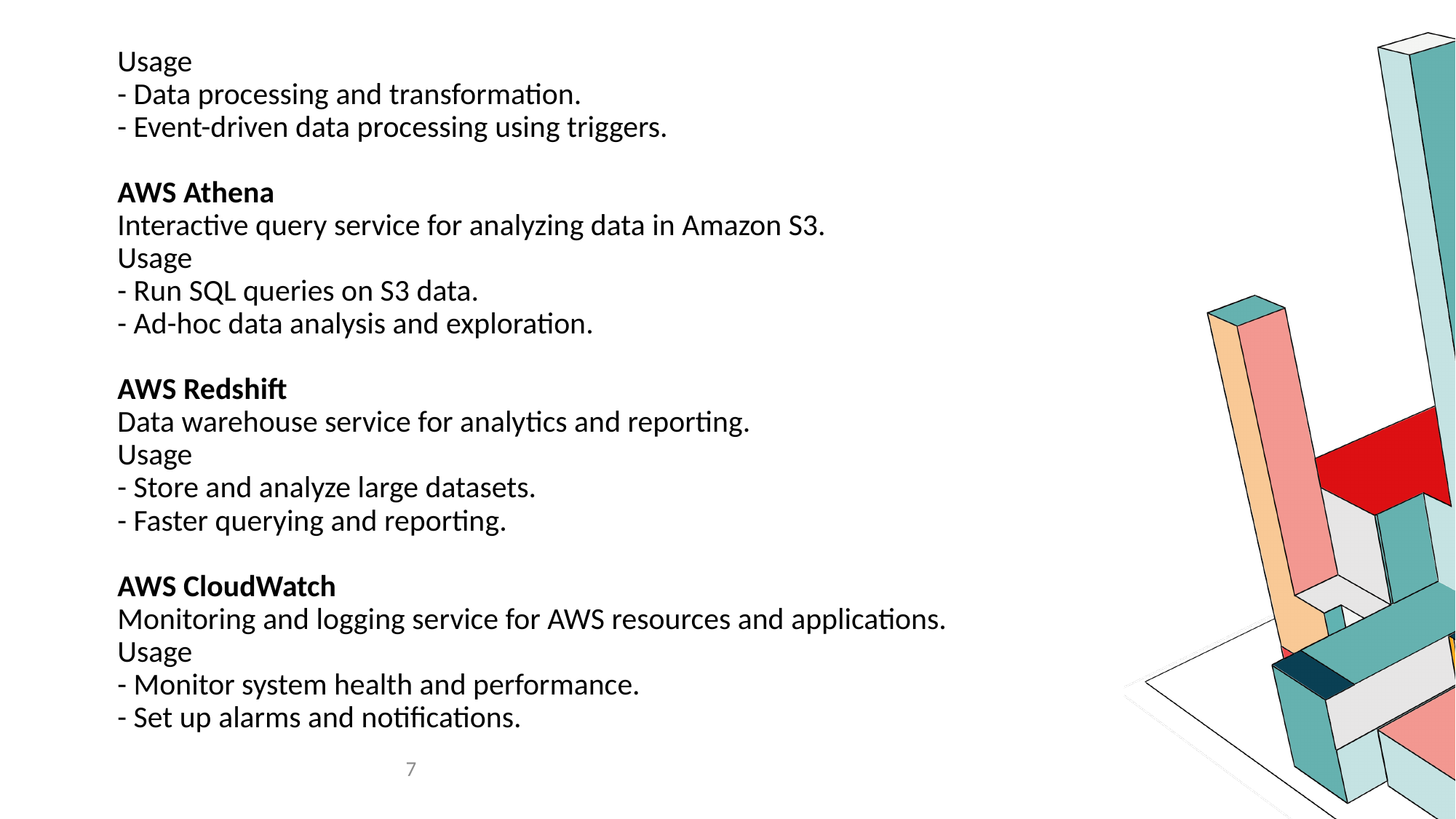

# Usage - Data processing and transformation. - Event-driven data processing using triggers.   AWS Athena Interactive query service for analyzing data in Amazon S3. Usage - Run SQL queries on S3 data. - Ad-hoc data analysis and exploration.   AWS Redshift Data warehouse service for analytics and reporting. Usage - Store and analyze large datasets. - Faster querying and reporting. AWS CloudWatch Monitoring and logging service for AWS resources and applications. Usage - Monitor system health and performance. - Set up alarms and notifications.
7